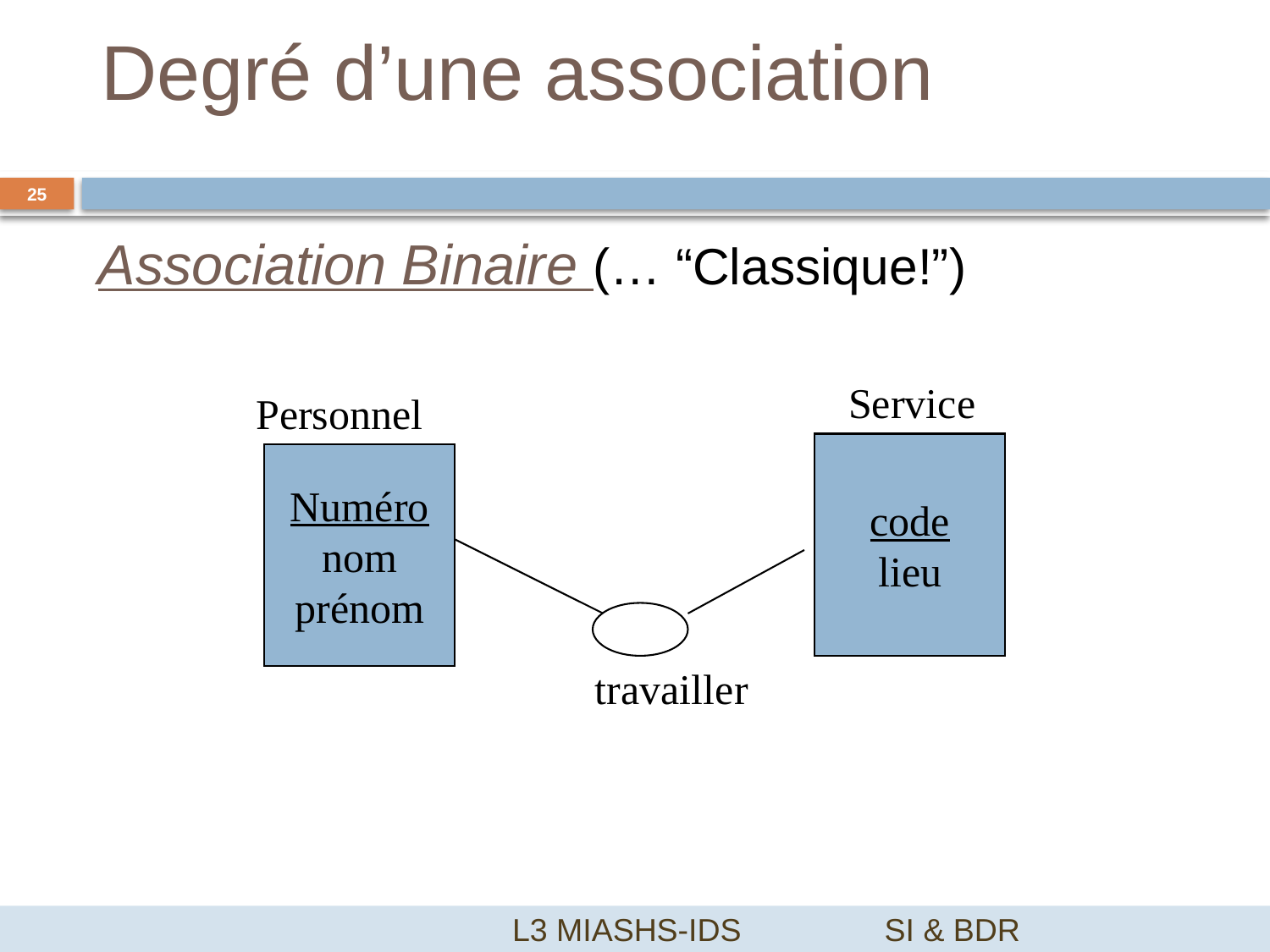

Degré d’une association
25
Association Binaire (… “Classique!”)

25

Service
Personnel
code
lieu
Numéro
nom
prénom

travailler
		 L3 MIASHS-IDS		SI & BDR